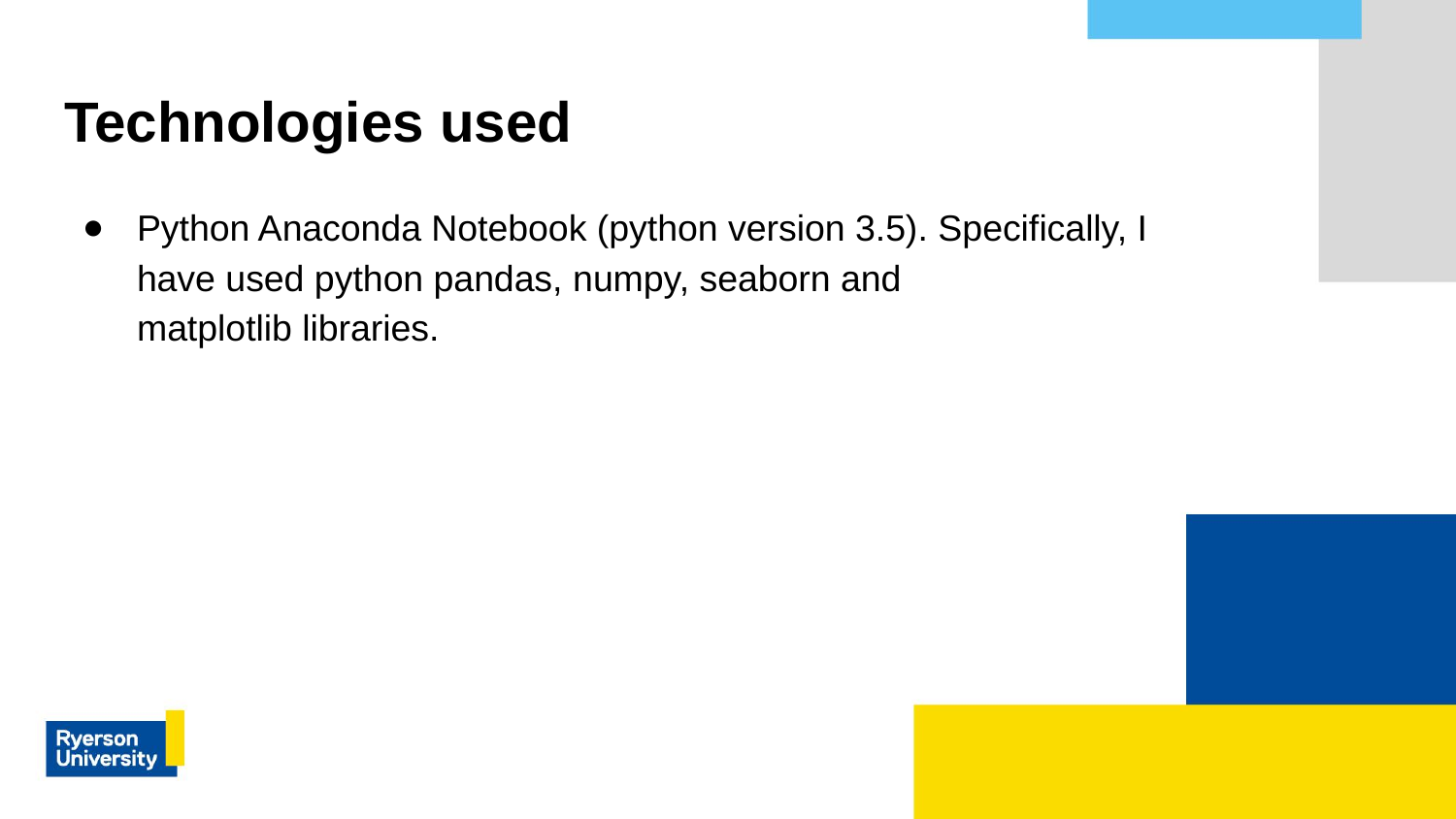

# Technologies used
Python Anaconda Notebook (python version 3.5). Specifically, I have used python pandas, numpy, seaborn and matplotlib libraries.